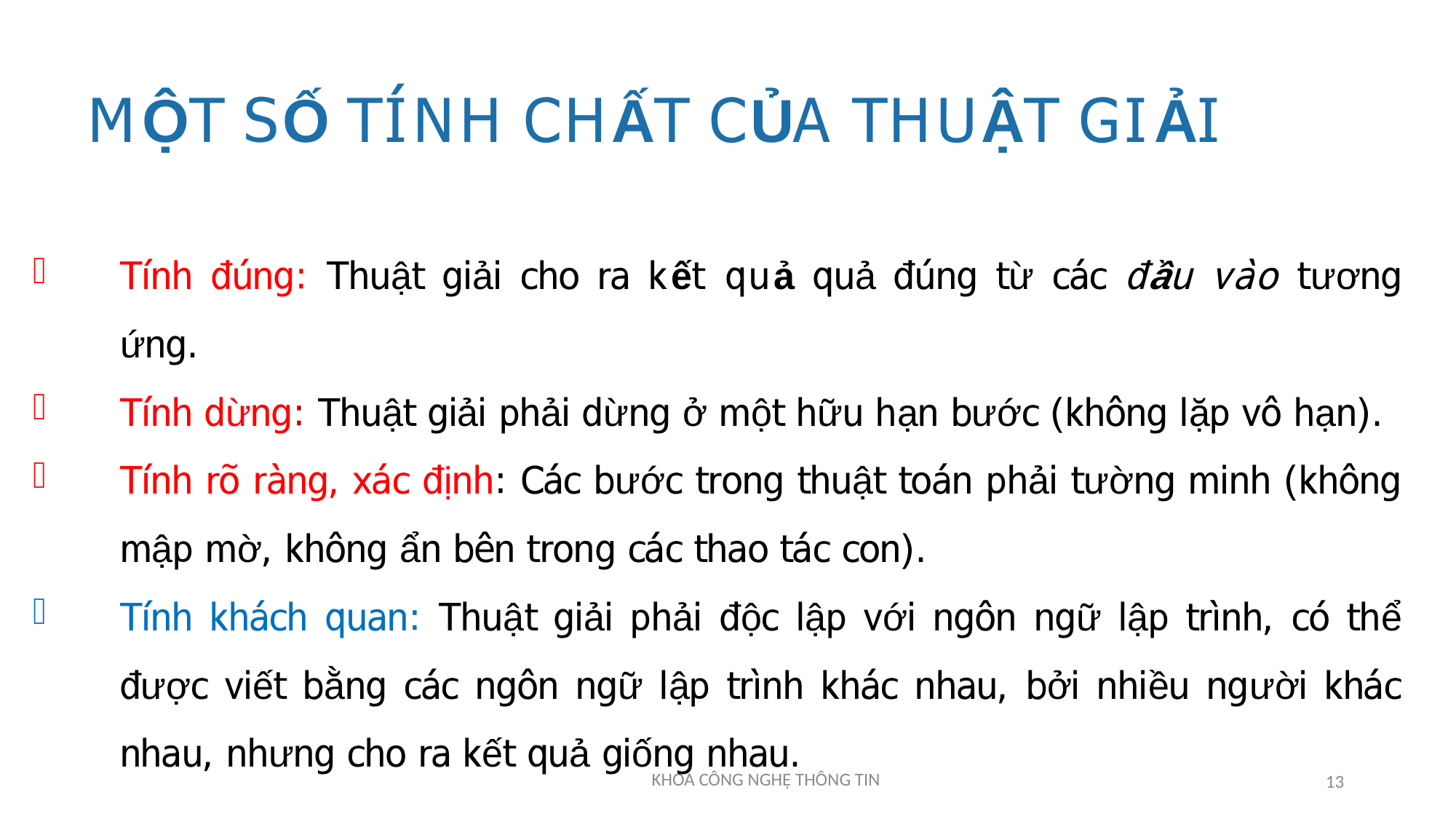

# MỘT SỐ TÍNH CHẤT CỦA THUẬT GIẢI
Tính đúng: Thuật giải cho ra kết quả quả đúng từ các đầu vào tương ứng.
Tính dừng: Thuật giải phải dừng ở một hữu hạn bước (không lặp vô hạn).
Tính rõ ràng, xác định: Các bước trong thuật toán phải tường minh (không mập mờ, không ẩn bên trong các thao tác con).
Tính khách quan: Thuật giải phải độc lập với ngôn ngữ lập trình, có thể được viết bằng các ngôn ngữ lập trình khác nhau, bởi nhiều người khác nhau, nhưng cho ra kết quả giống nhau.
13